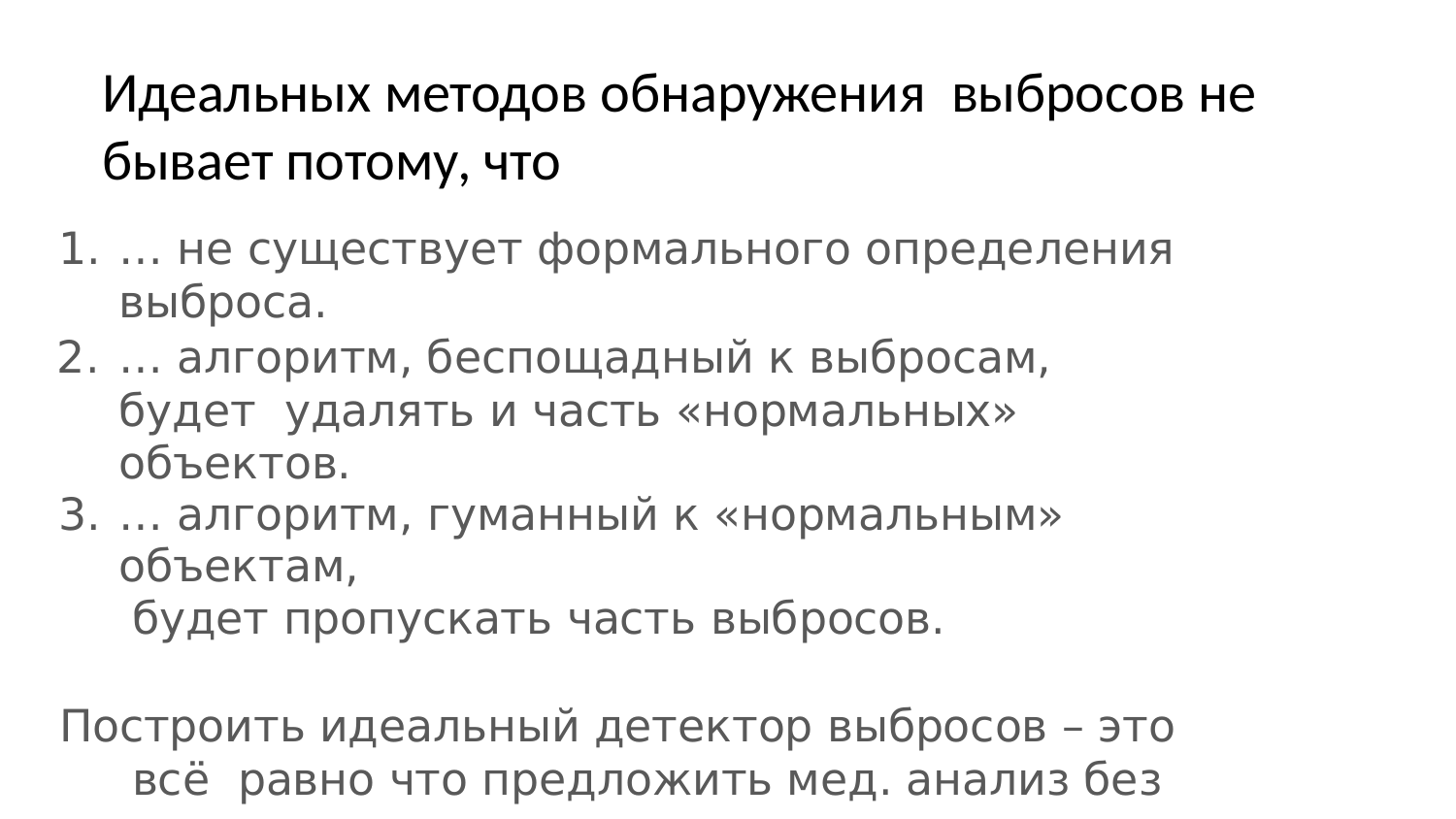

# Идеальных методов обнаружения  выбросов не бывает потому, что
… не существует формального определения выброса.
… алгоритм, беспощадный к выбросам, будет  удалять и часть «нормальных» объектов.
… алгоритм, гуманный к «нормальным» объектам,
будет пропускать часть выбросов.

Построить идеальный детектор выбросов – это всё  равно что предложить мед. анализ без  ложноположительных и ложноотрицательных  результатов.